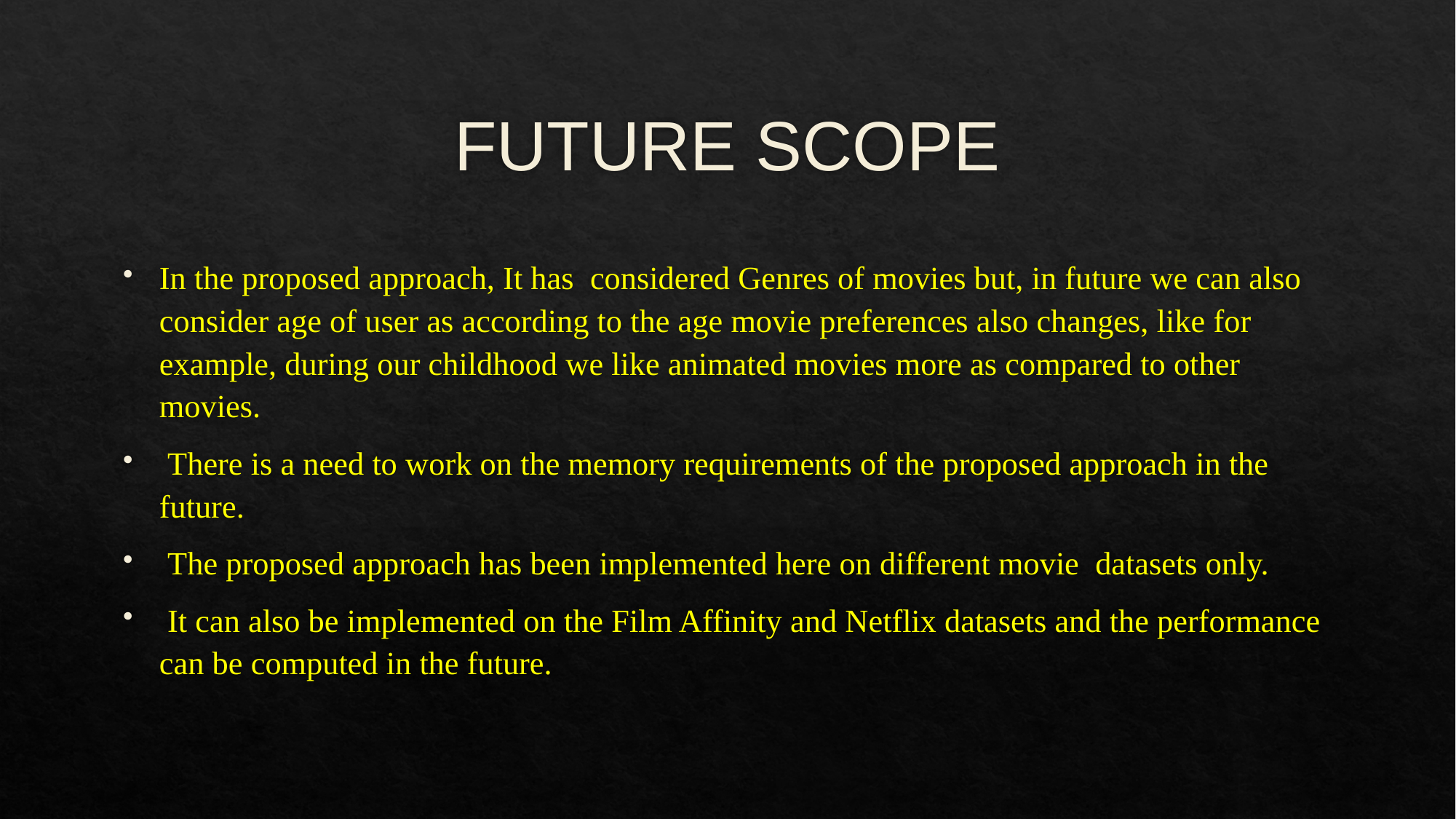

# FUTURE SCOPE
In the proposed approach, It has  considered Genres of movies but, in future we can also consider age of user as according to the age movie preferences also changes, like for example, during our childhood we like animated movies more as compared to other movies.
 There is a need to work on the memory requirements of the proposed approach in the future.
 The proposed approach has been implemented here on different movie  datasets only.
 It can also be implemented on the Film Affinity and Netflix datasets and the performance can be computed in the future.